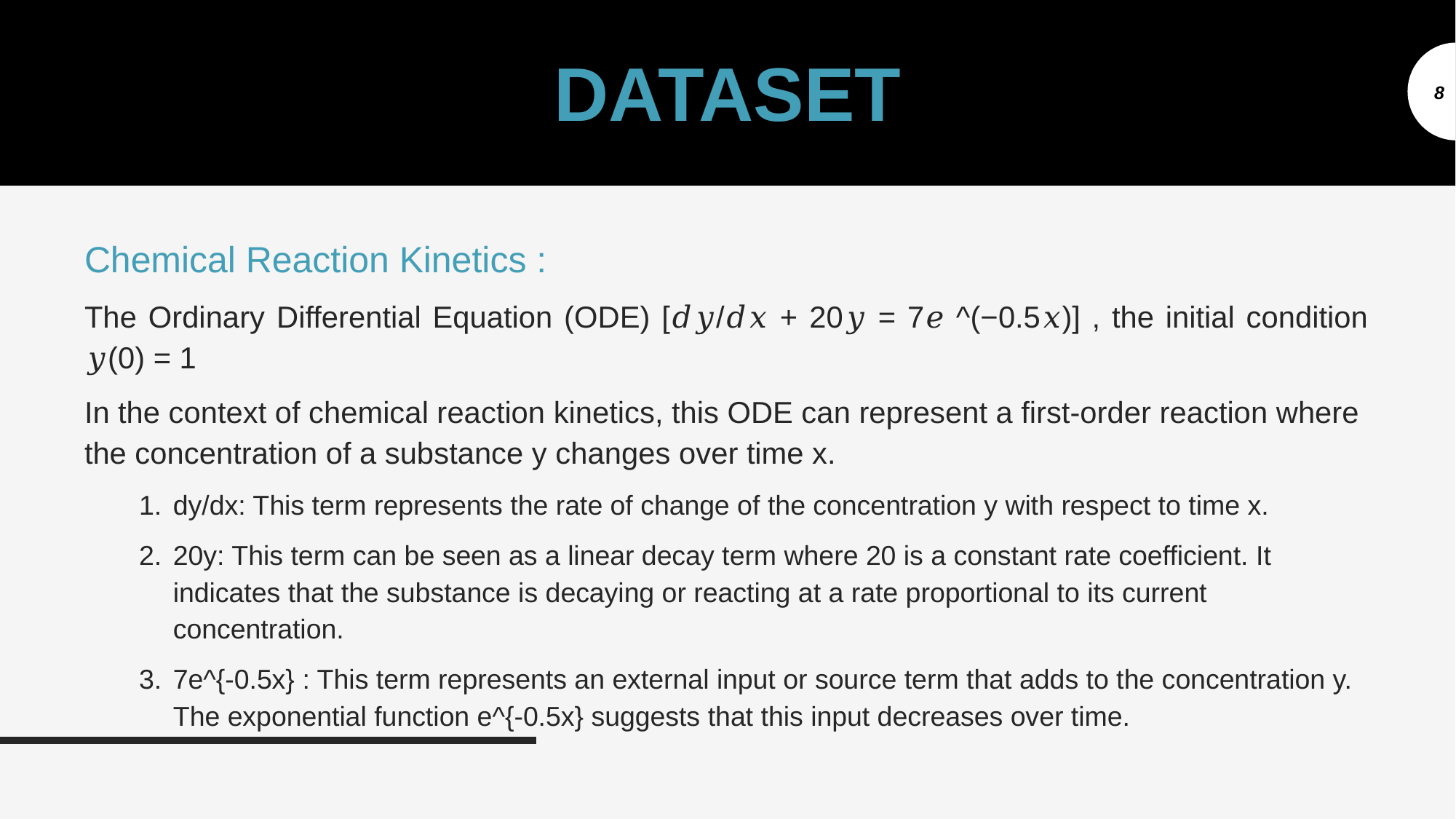

# DATASET
8
Chemical Reaction Kinetics :
The Ordinary Differential Equation (ODE) [𝑑𝑦/𝑑𝑥 + 20𝑦 = 7𝑒 ^(−0.5𝑥)] , the initial condition 𝑦(0) = 1
In the context of chemical reaction kinetics, this ODE can represent a first-order reaction where the concentration of a substance y changes over time x.
dy/dx​: This term represents the rate of change of the concentration y with respect to time x.
20y: This term can be seen as a linear decay term where 20 is a constant rate coefficient. It indicates that the substance is decaying or reacting at a rate proportional to its current concentration.
7e^{-0.5x} : This term represents an external input or source term that adds to the concentration y. The exponential function e^{-0.5x} suggests that this input decreases over time.